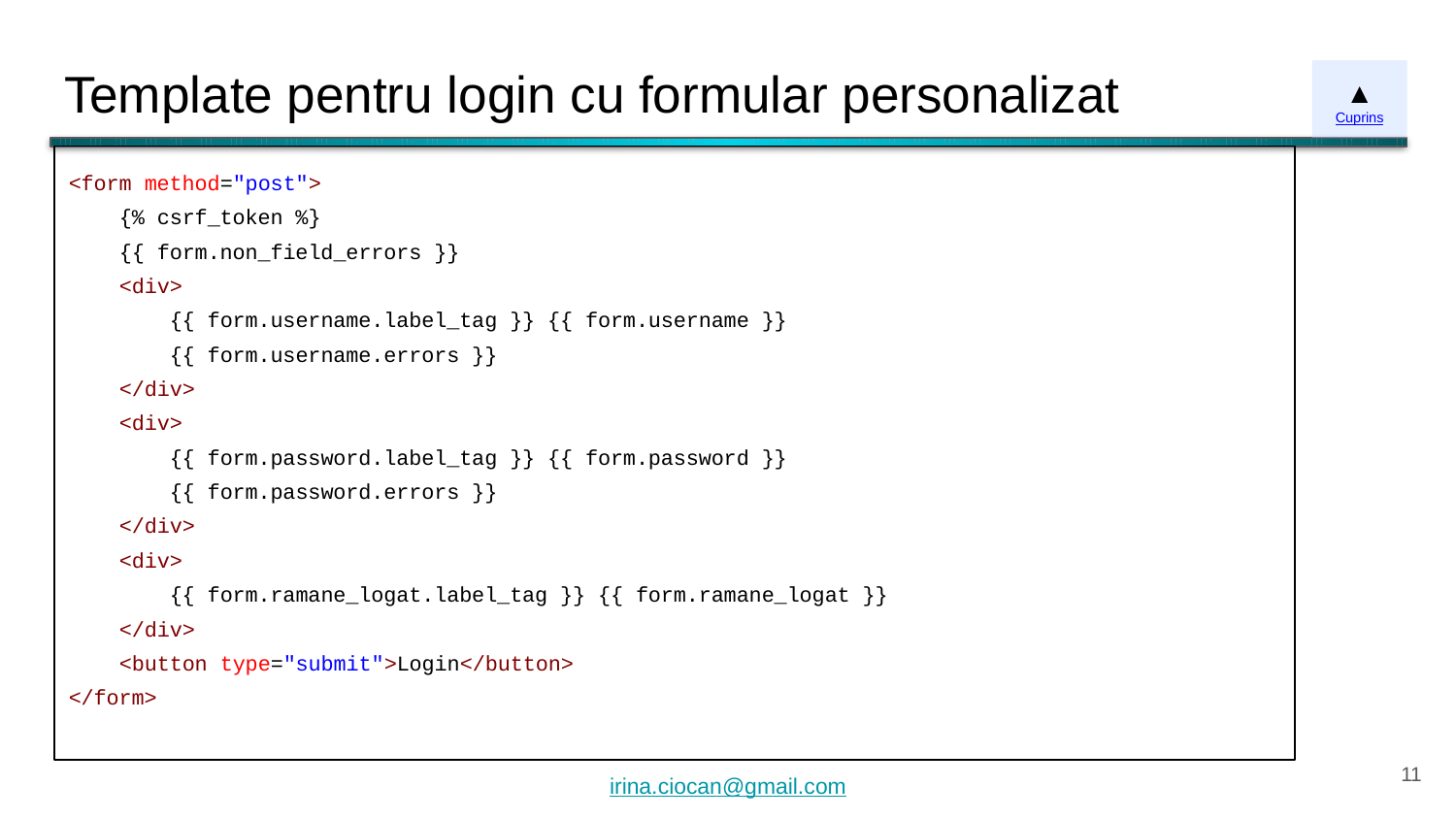

# Template pentru login cu formular personalizat
▲
Cuprins

<form method="post">
    {% csrf_token %}
    {{ form.non_field_errors }}
    <div>
        {{ form.username.label_tag }} {{ form.username }}
        {{ form.username.errors }}
    </div>
    <div>
        {{ form.password.label_tag }} {{ form.password }}
        {{ form.password.errors }}
    </div>
    <div>
        {{ form.ramane_logat.label_tag }} {{ form.ramane_logat }}
    </div>
    <button type="submit">Login</button>
</form>

11
irina.ciocan@gmail.com